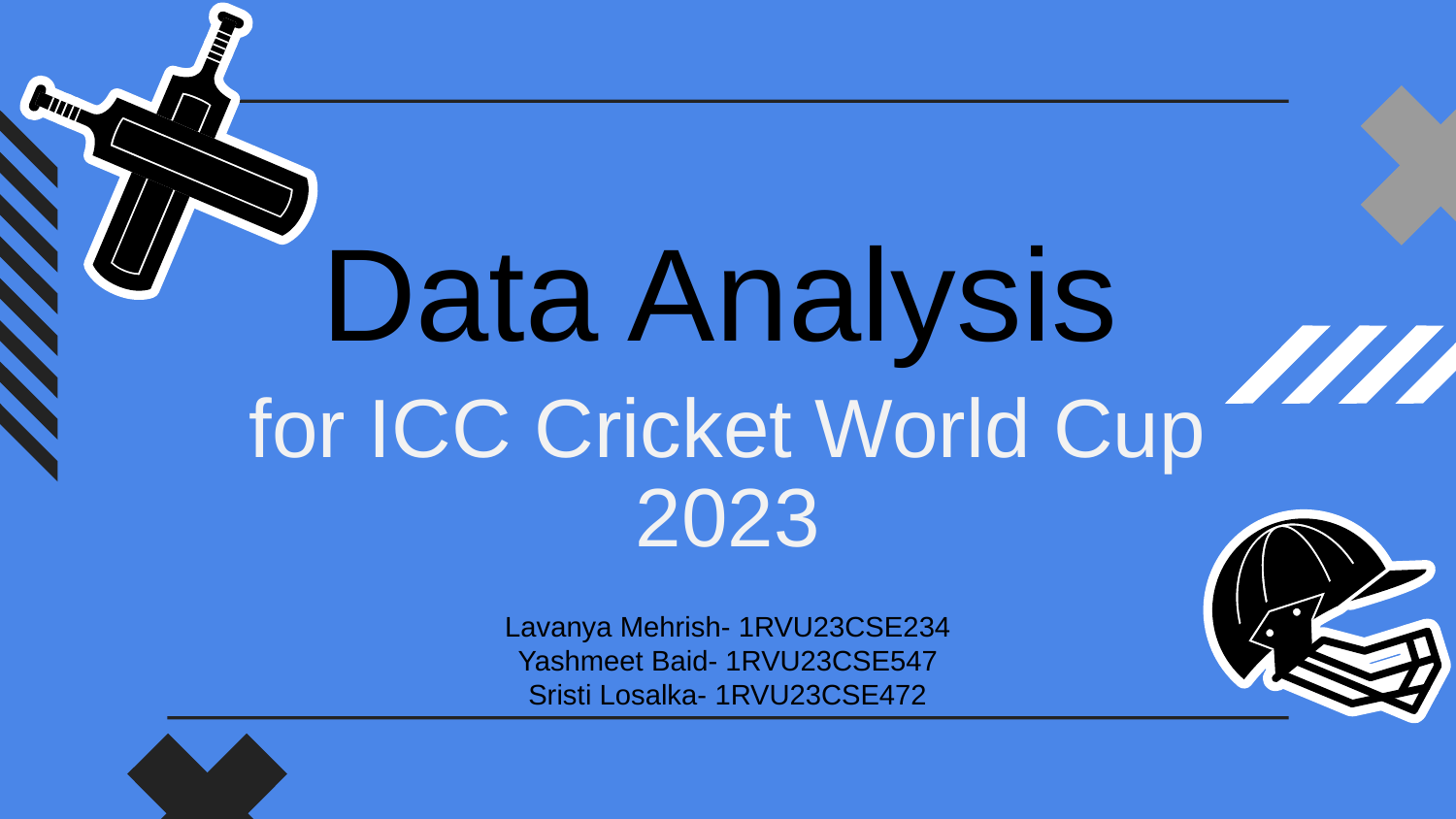

# Data Analysis
for ICC Cricket World Cup 2023

Lavanya Mehrish- 1RVU23CSE234
Yashmeet Baid- 1RVU23CSE547
Sristi Losalka- 1RVU23CSE472